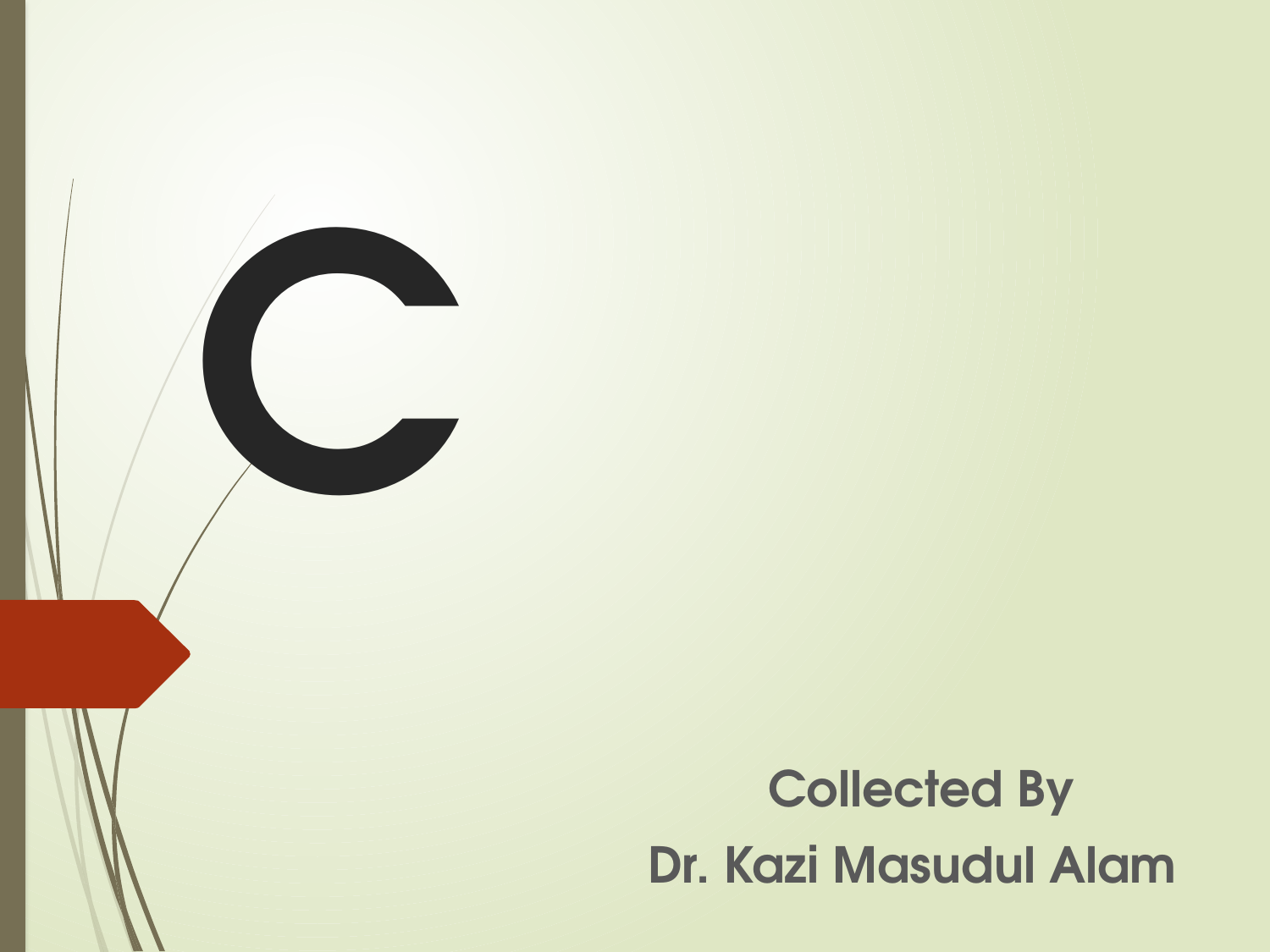

# C
Collected By
Dr. Kazi Masudul Alam